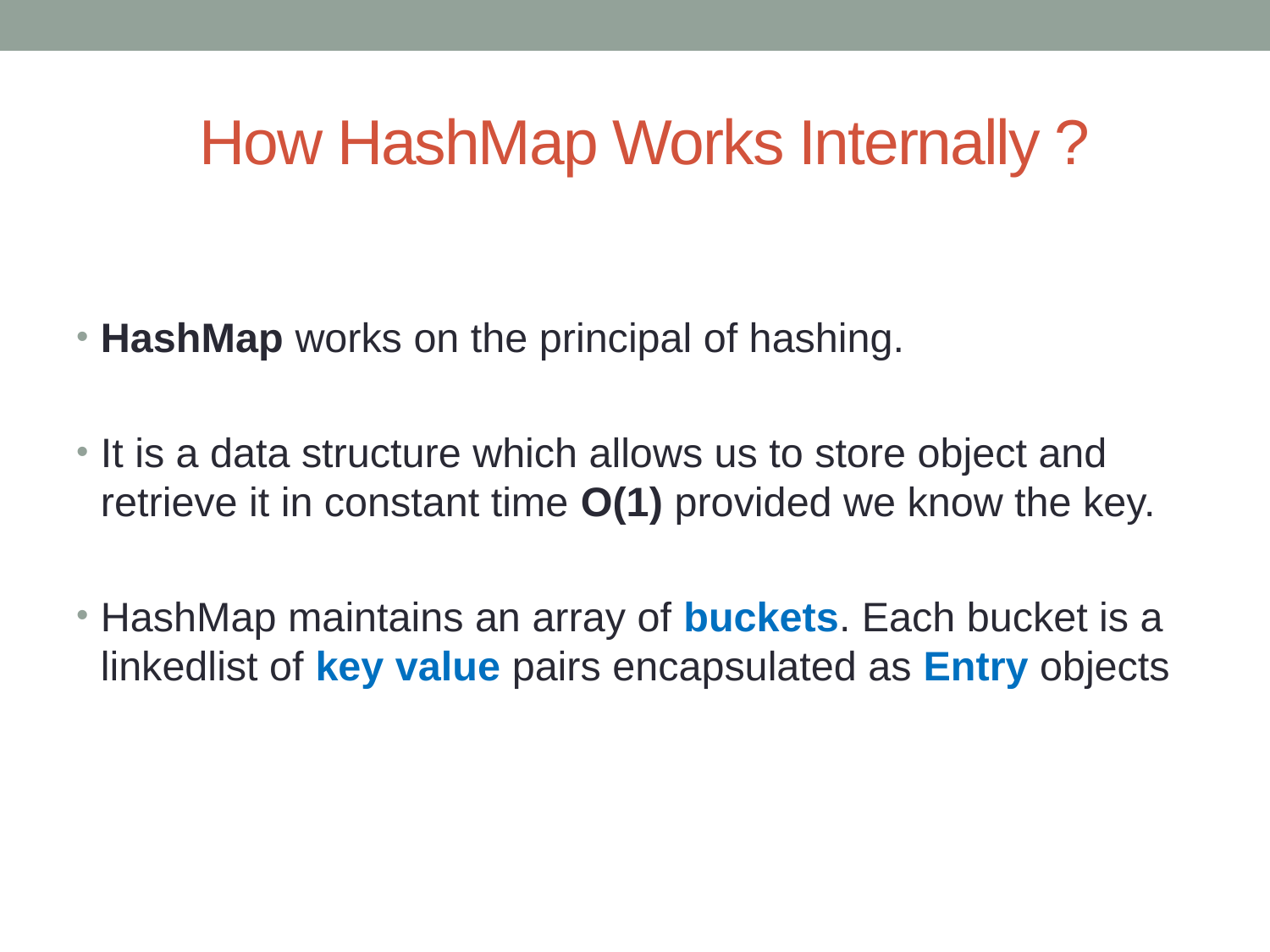

# How HashMap Works Internally ?

HashMap works on the principal of hashing.

It is a data structure which allows us to store object and retrieve it in constant time O(1) provided we know the key.

HashMap maintains an array of buckets. Each bucket is a linkedlist of key value pairs encapsulated as Entry objects